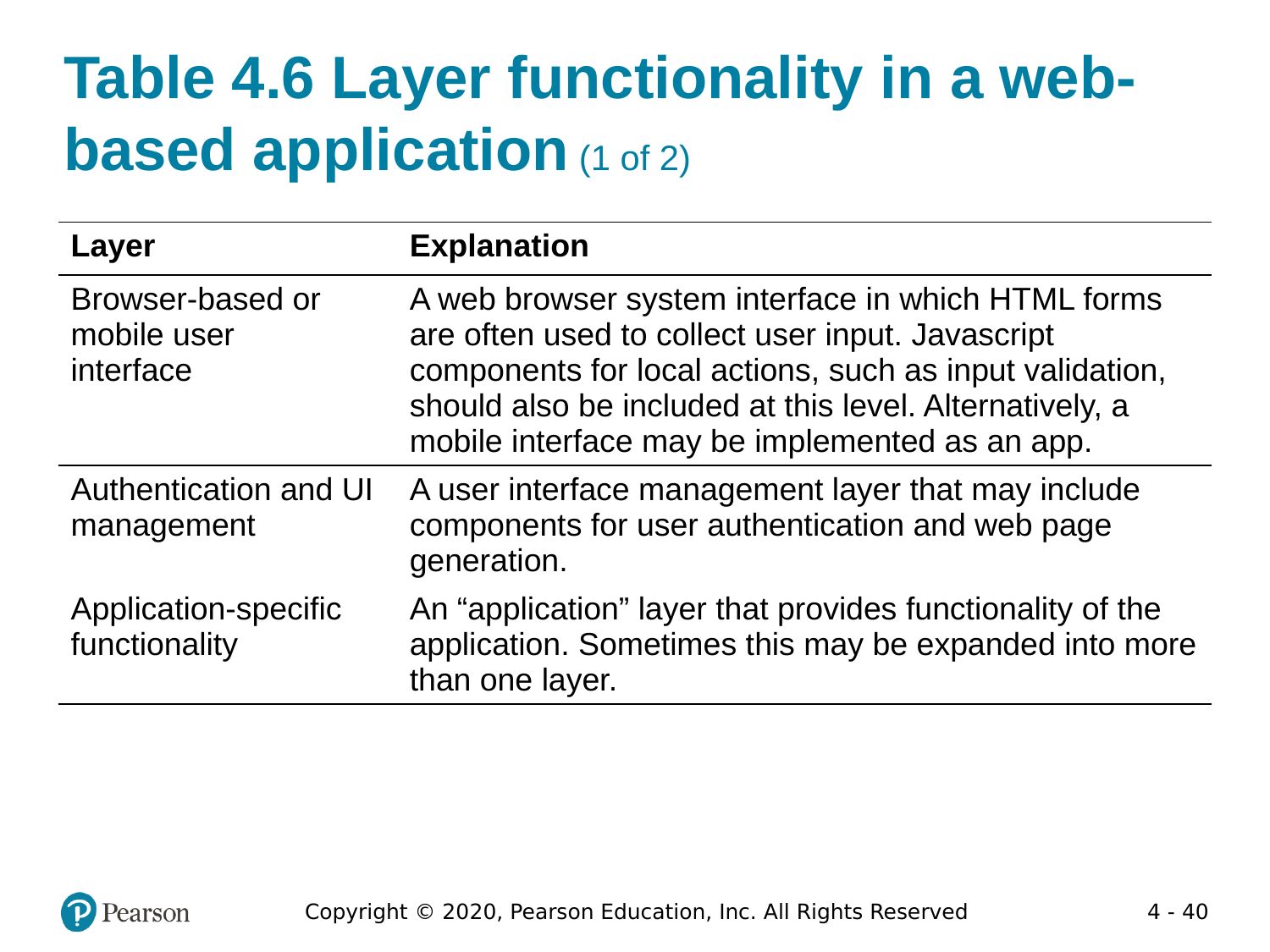

# Table 4.6 Layer functionality in a web-based application (1 of 2)
| Layer | Explanation |
| --- | --- |
| Browser-based or mobile user interface | A web browser system interface in which HTML forms are often used to collect user input. Javascript components for local actions, such as input validation, should also be included at this level. Alternatively, a mobile interface may be implemented as an app. |
| Authentication and UI management | A user interface management layer that may include components for user authentication and web page generation. |
| Application-specific functionality | An “application” layer that provides functionality of the application. Sometimes this may be expanded into more than one layer. |